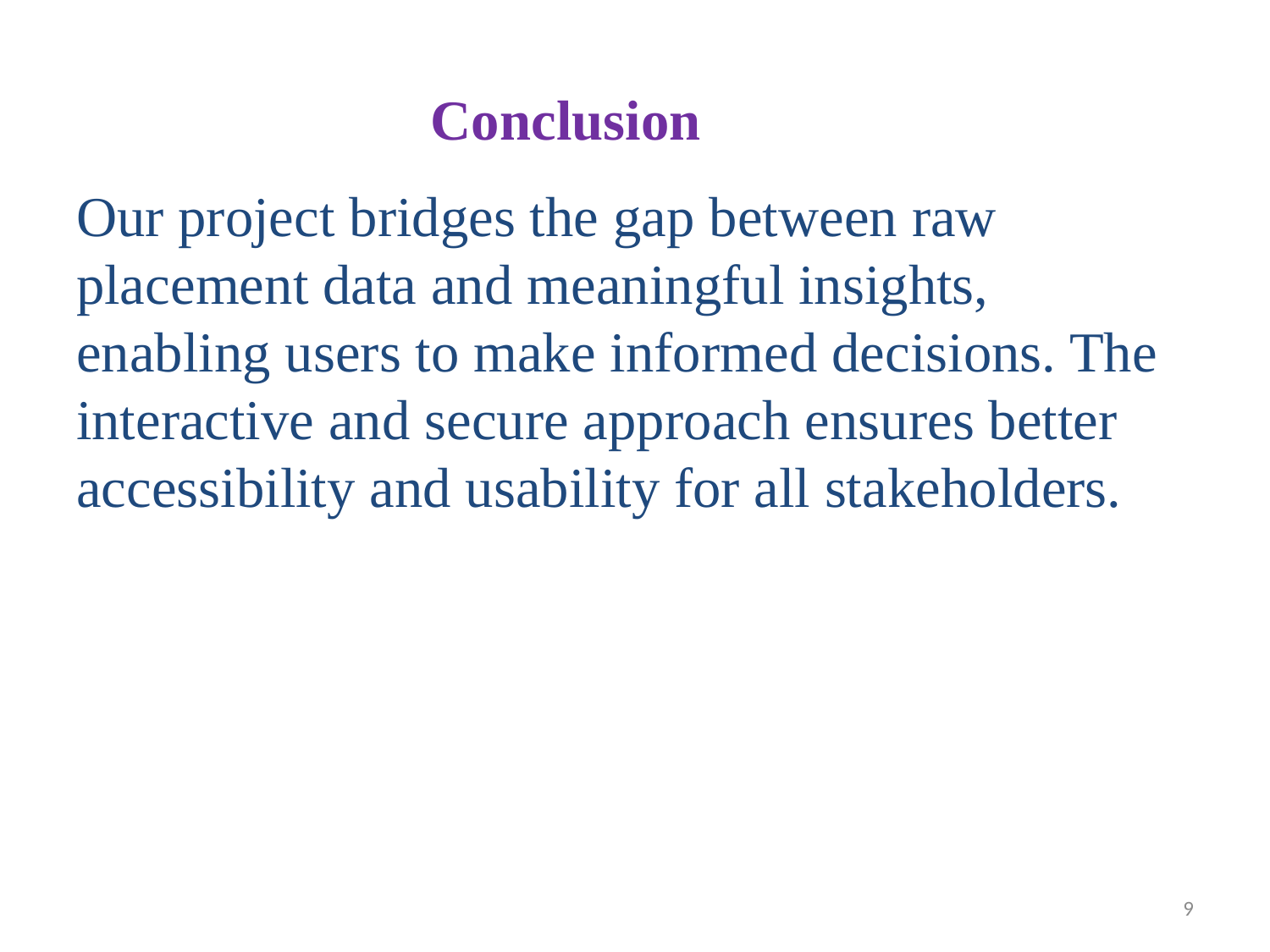

# Conclusion
Our project bridges the gap between raw placement data and meaningful insights, enabling users to make informed decisions. The interactive and secure approach ensures better accessibility and usability for all stakeholders.

9